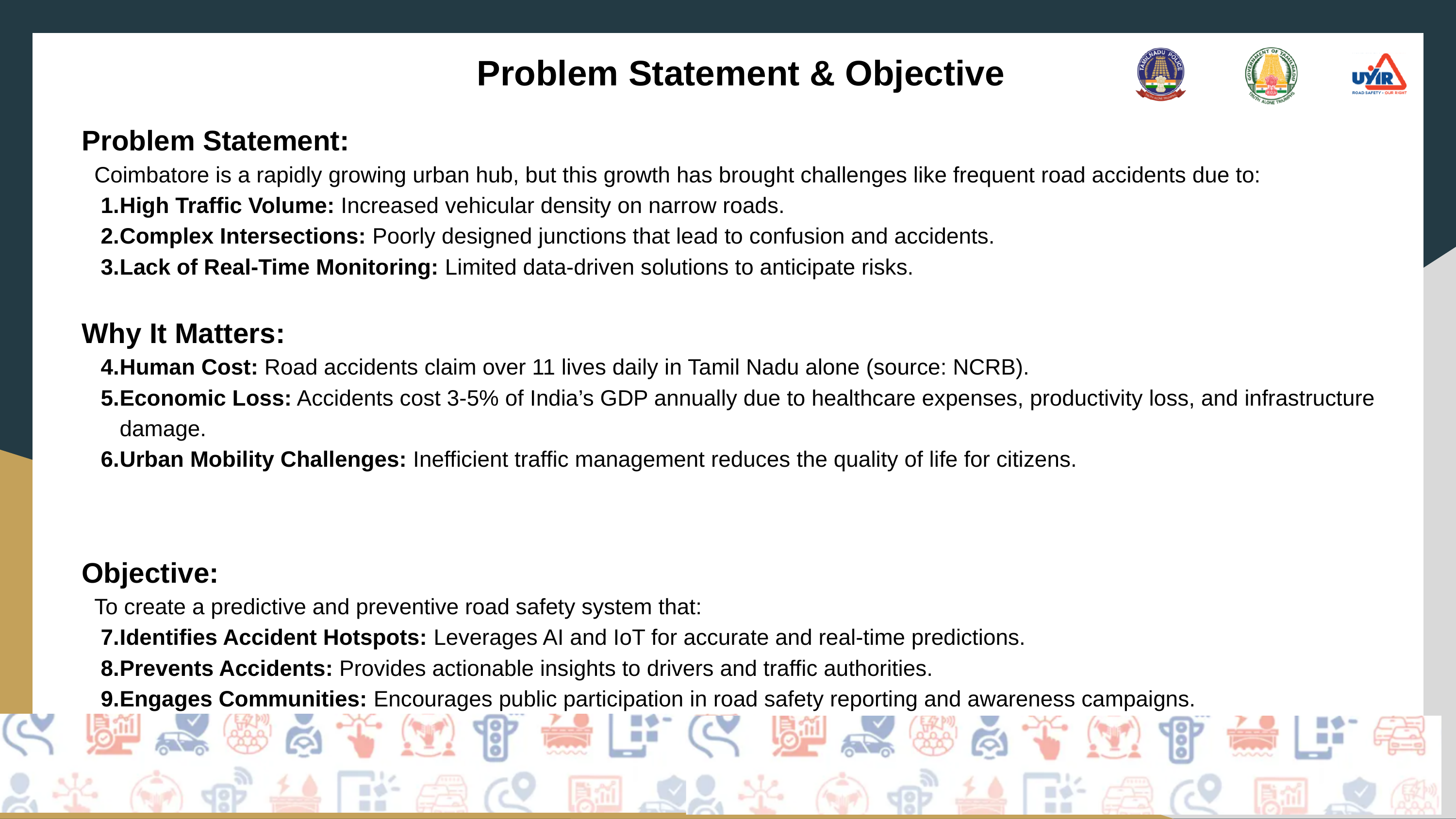

Problem Statement & Objective

Problem Statement:
  Coimbatore is a rapidly growing urban hub, but this growth has brought challenges like frequent road accidents due to:
High Traffic Volume: Increased vehicular density on narrow roads.
Complex Intersections: Poorly designed junctions that lead to confusion and accidents.
Lack of Real-Time Monitoring: Limited data-driven solutions to anticipate risks.

Why It Matters:
Human Cost: Road accidents claim over 11 lives daily in Tamil Nadu alone (source: NCRB).
Economic Loss: Accidents cost 3-5% of India’s GDP annually due to healthcare expenses, productivity loss, and infrastructure damage.
Urban Mobility Challenges: Inefficient traffic management reduces the quality of life for citizens.

Objective:
  To create a predictive and preventive road safety system that:
Identifies Accident Hotspots: Leverages AI and IoT for accurate and real-time predictions.
Prevents Accidents: Provides actionable insights to drivers and traffic authorities.
Engages Communities: Encourages public participation in road safety reporting and awareness campaigns.